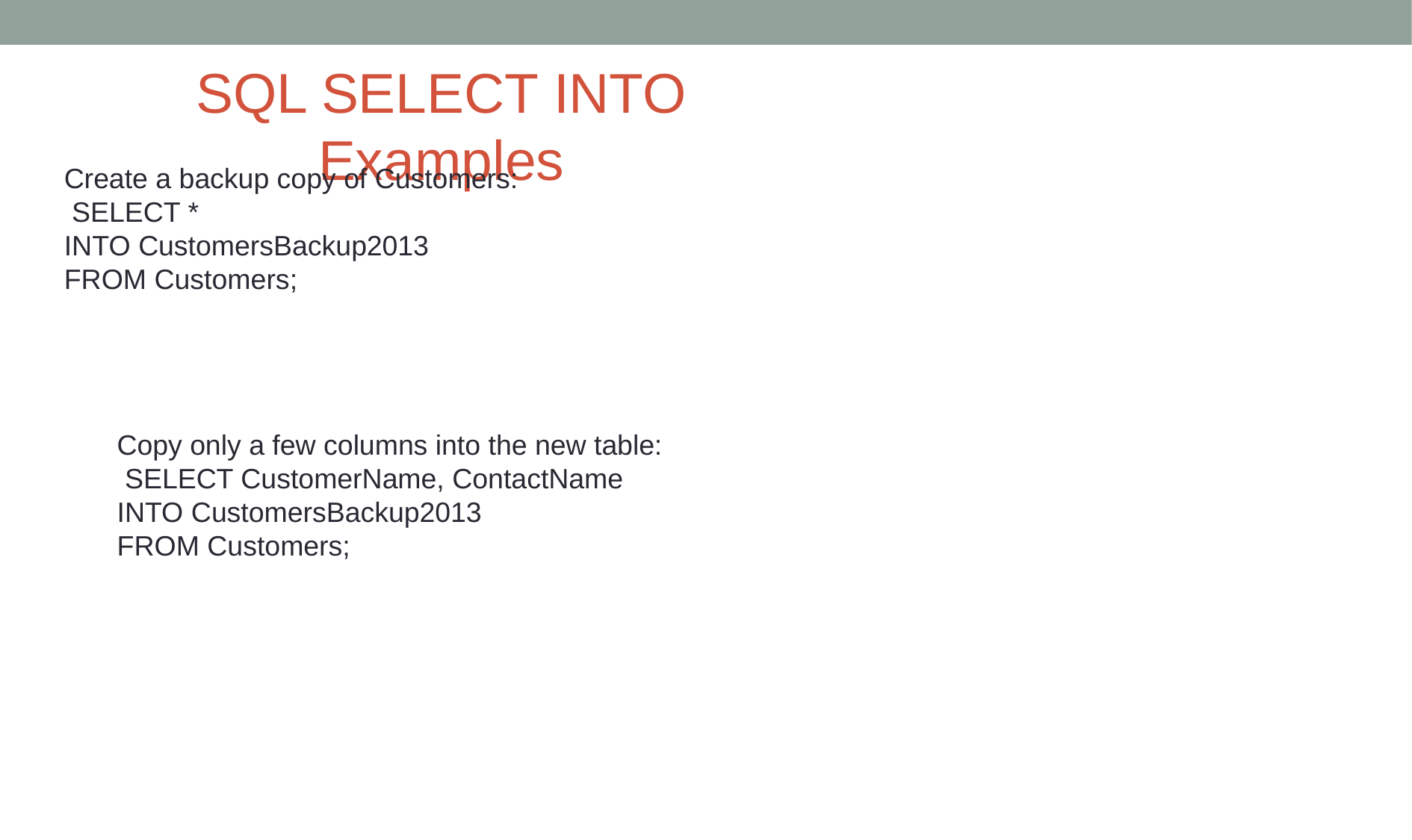

# SQL SELECT INTO Examples
Create a backup copy of Customers:  SELECT *
INTO CustomersBackup2013
FROM Customers;
Copy only a few columns into the new table:  SELECT CustomerName, ContactName  INTO CustomersBackup2013
FROM Customers;